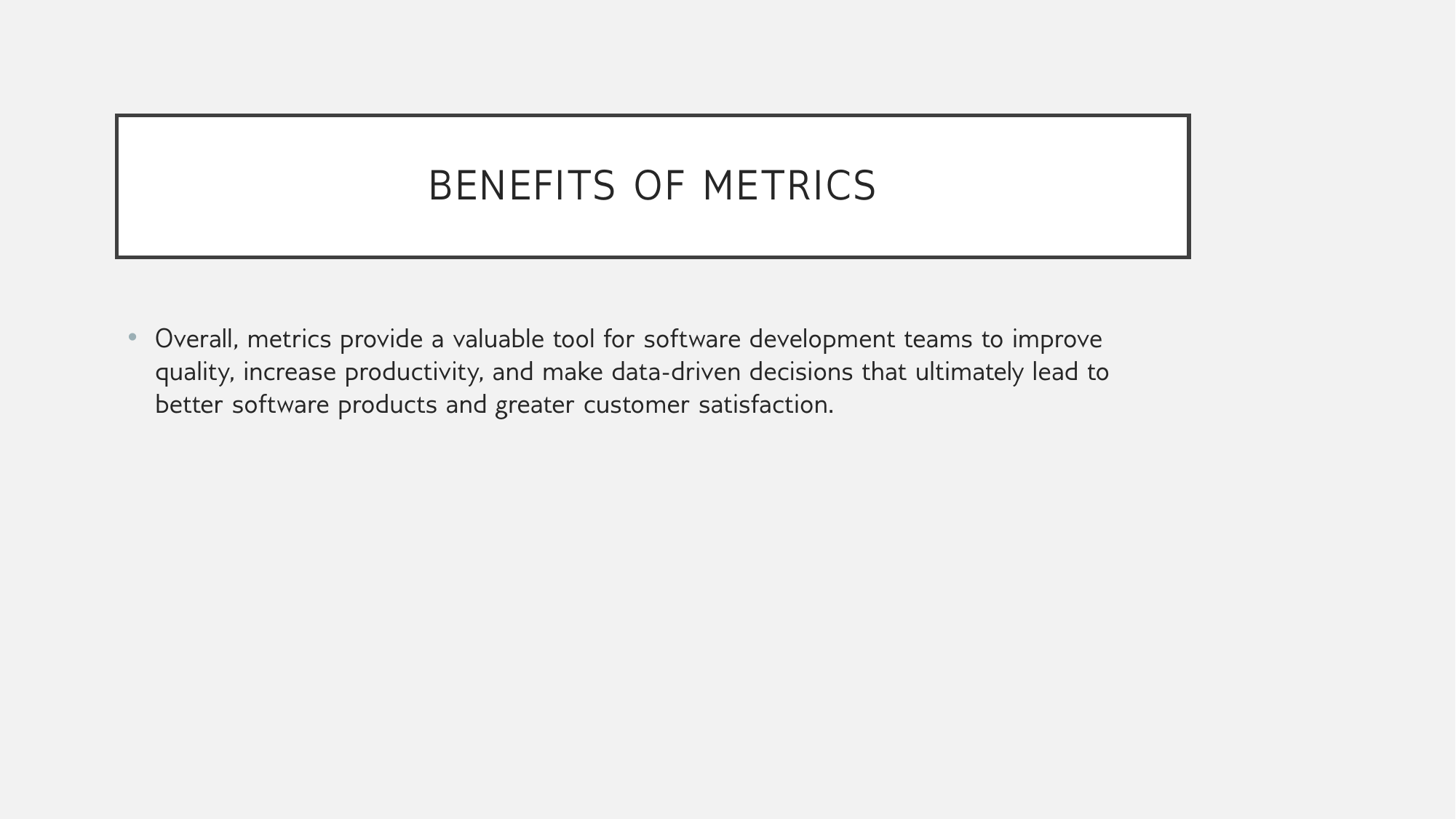

# Benefits of metrics
Overall, metrics provide a valuable tool for software development teams to improve quality, increase productivity, and make data-driven decisions that ultimately lead to better software products and greater customer satisfaction.